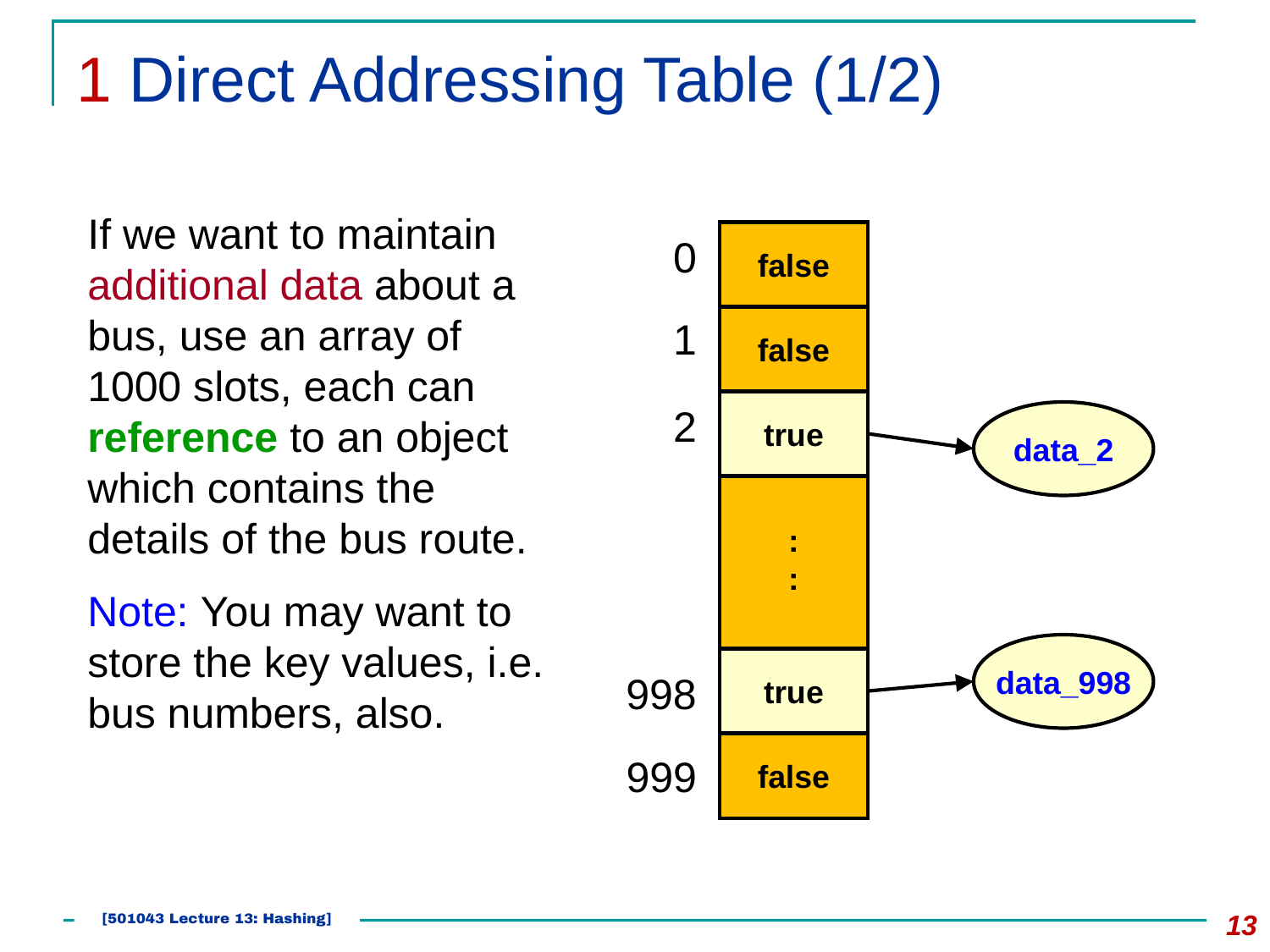

# 1 Direct Addressing Table (1/2)
If we want to maintain additional data about a bus, use an array of 1000 slots, each can reference to an object which contains the details of the bus route.
Note: You may want to store the key values, i.e. bus numbers, also.
false
0

1
false
true
2
:
:
true
998
false
999
data_2
data_998
13
[501043 Lecture 13: Hashing]